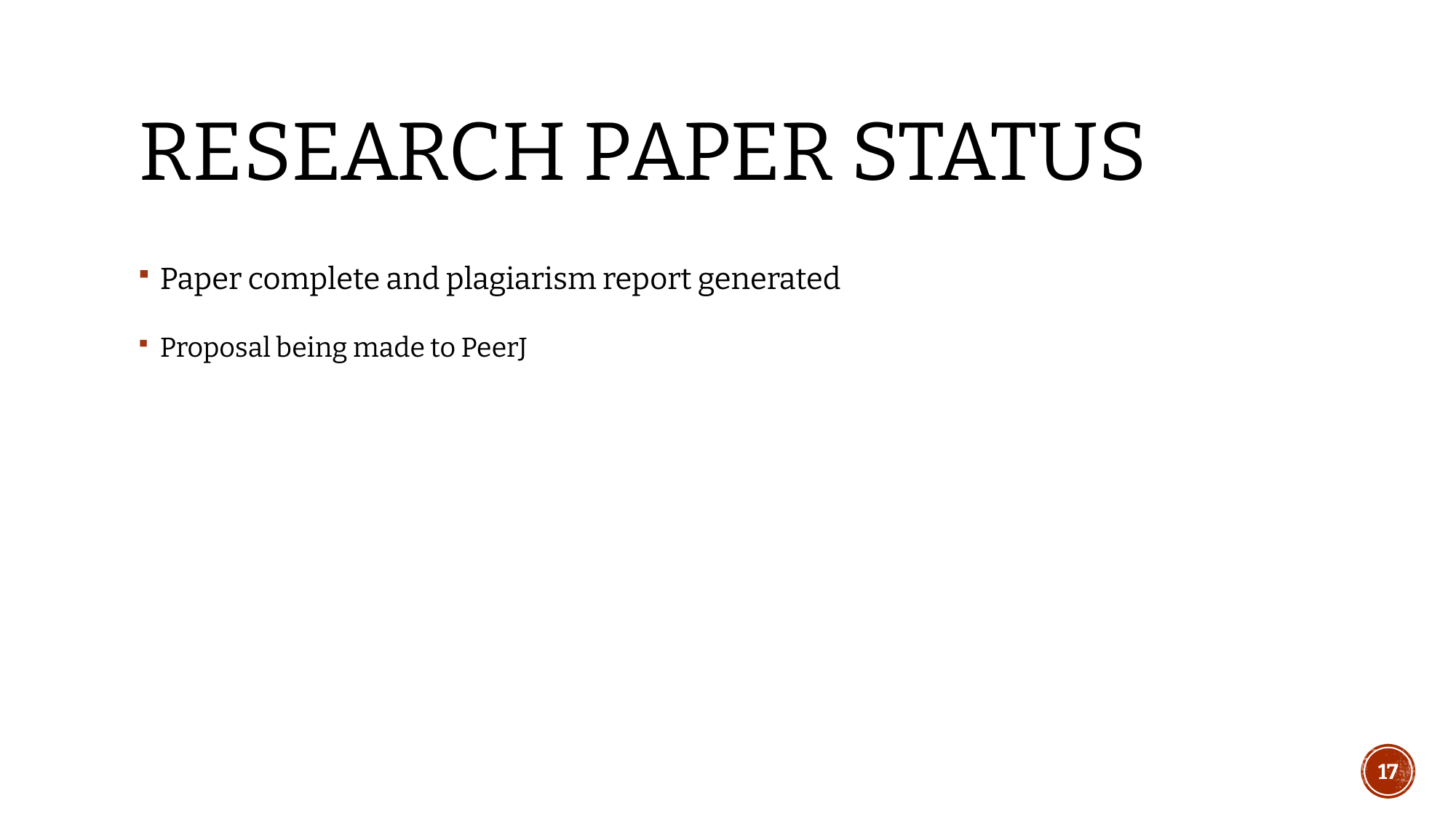

# Research Paper Status
Paper complete and plagiarism report generated
Proposal being made to PeerJ

17